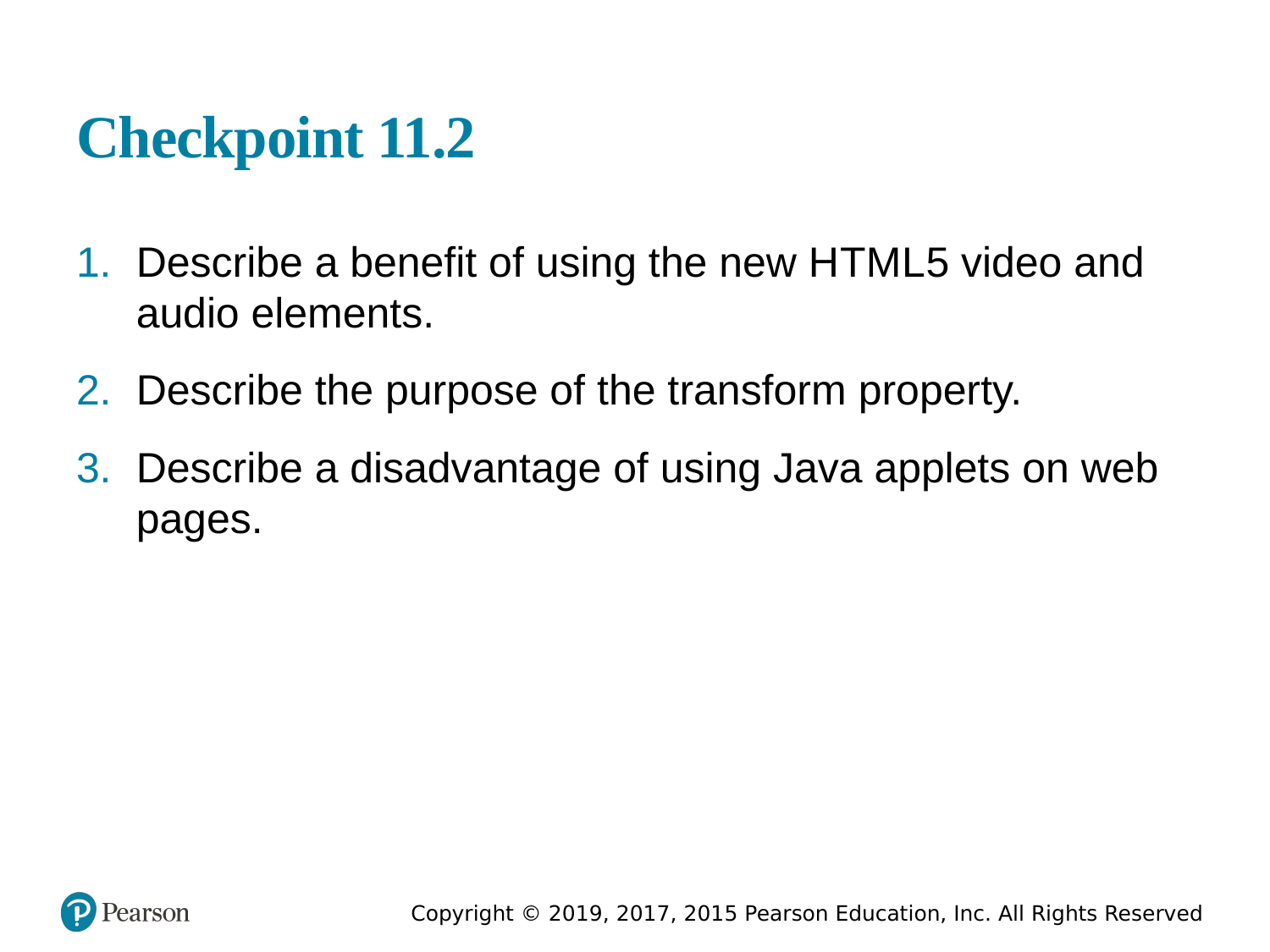

# Checkpoint 11.2
Describe a benefit of using the new H T M L 5 video and audio elements.
Describe the purpose of the transform property.
Describe a disadvantage of using Java applets on web pages.